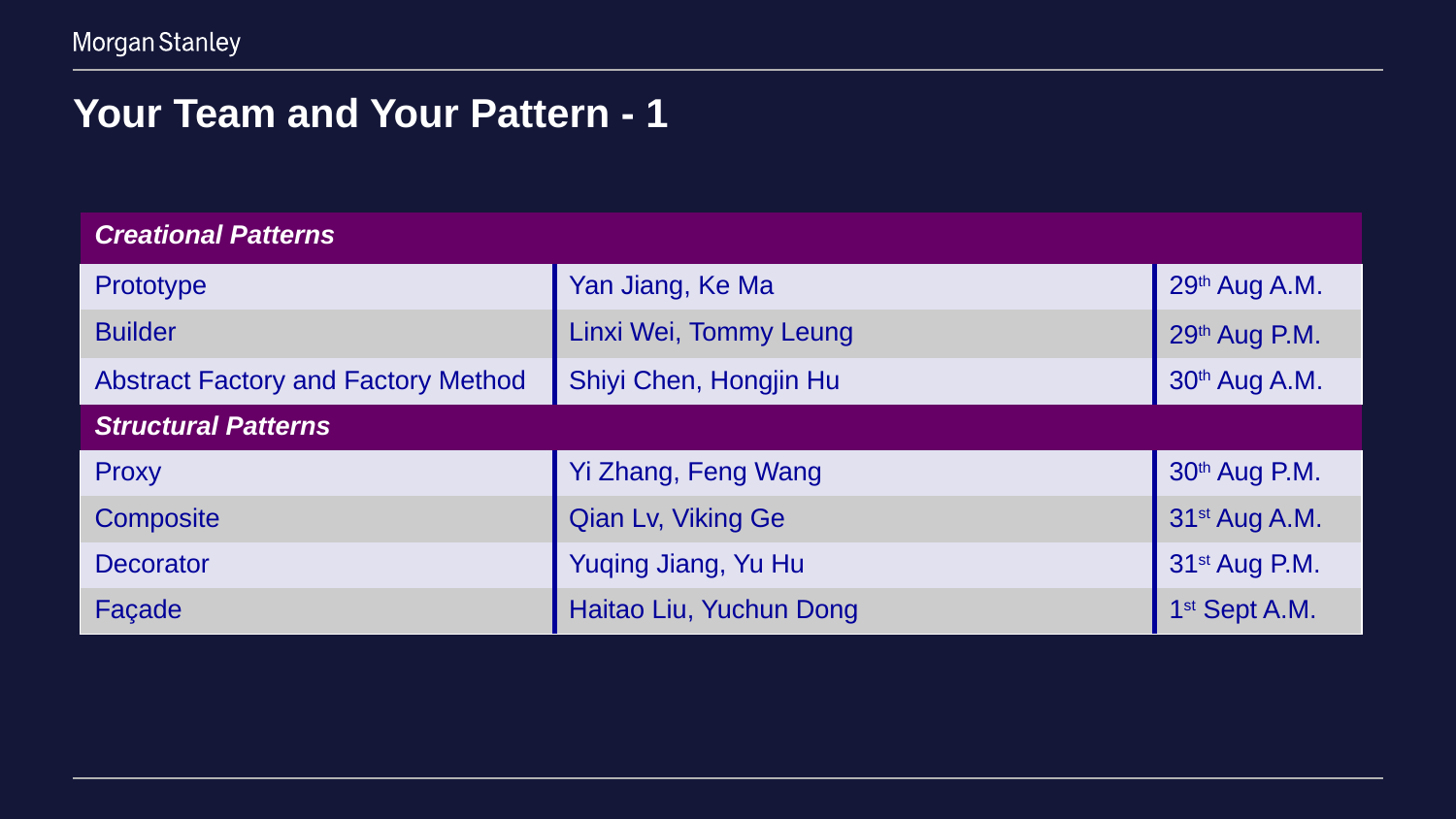

# Your Team and Your Pattern - 1
| Creational Patterns |  |  |
| --- | --- | --- |
| Prototype | Yan Jiang, Ke Ma | 29th Aug A.M. |
| Builder | Linxi Wei, Tommy Leung | 29th Aug P.M. |
| Abstract Factory and Factory Method | Shiyi Chen, Hongjin Hu | 30th Aug A.M. |
| Structural Patterns |  |  |
| Proxy | Yi Zhang, Feng Wang | 30th Aug P.M. |
| Composite | Qian Lv, Viking Ge | 31st Aug A.M. |
| Decorator | Yuqing Jiang, Yu Hu | 31st Aug P.M. |
| Façade | Haitao Liu, Yuchun Dong | 1st Sept A.M. |